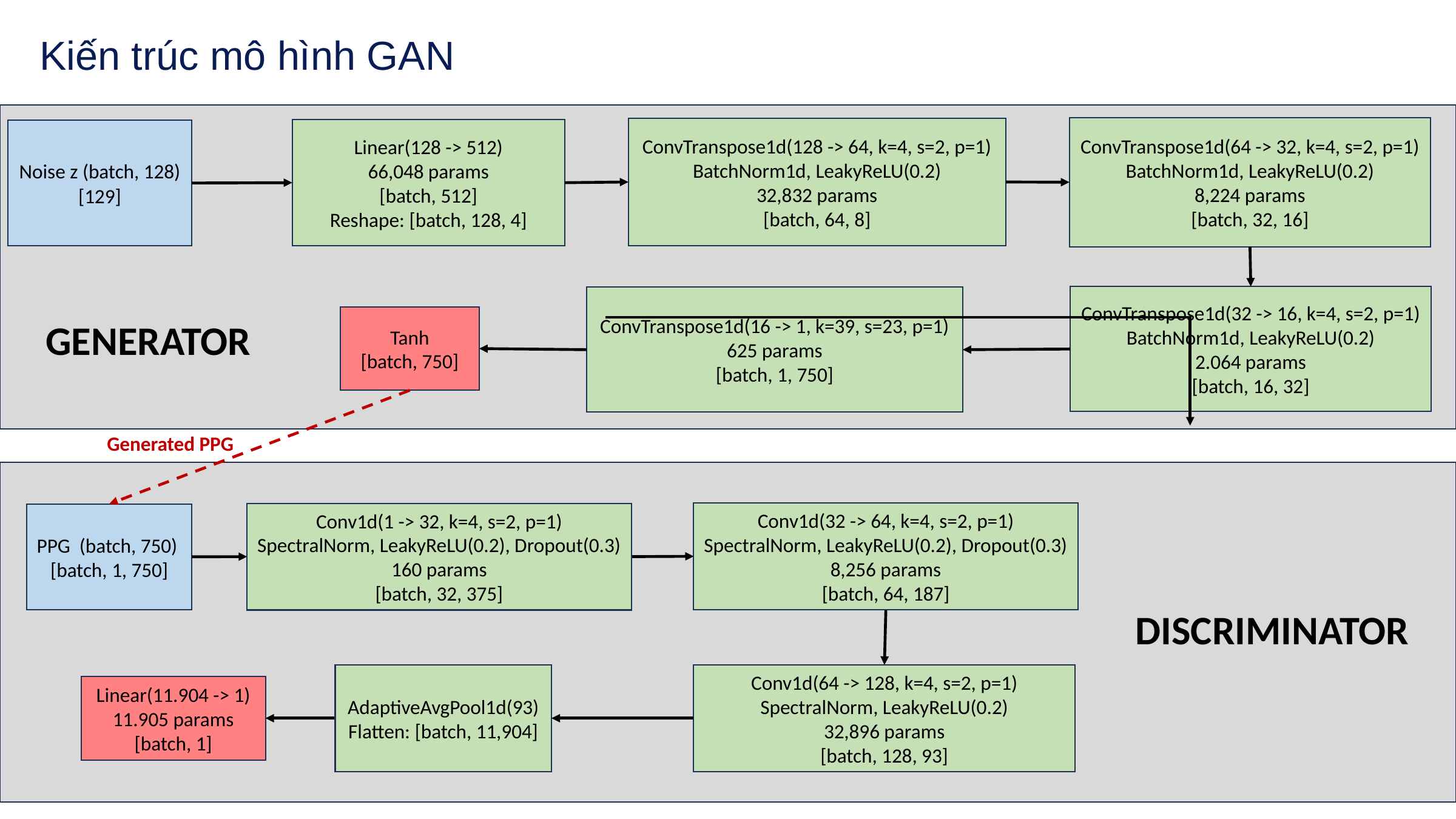

Kiến trúc mô hình GAN

ConvTranspose1d(64 -> 32, k=4, s=2, p=1)
BatchNorm1d, LeakyReLU(0.2)
8,224 params
[batch, 32, 16]
ConvTranspose1d(128 -> 64, k=4, s=2, p=1)
BatchNorm1d, LeakyReLU(0.2)
32,832 params
[batch, 64, 8]
Linear(128 -> 512)
66,048 params
[batch, 512]
Reshape: [batch, 128, 4]
Noise z (batch, 128)
[129]
ConvTranspose1d(32 -> 16, k=4, s=2, p=1)
BatchNorm1d, LeakyReLU(0.2)
2.064 params
[batch, 16, 32]
ConvTranspose1d(16 -> 1, k=39, s=23, p=1)
625 params
[batch, 1, 750]
Tanh
[batch, 750]
GENERATOR
Generated PPG

Conv1d(32 -> 64, k=4, s=2, p=1)
SpectralNorm, LeakyReLU(0.2), Dropout(0.3)
8,256 params
[batch, 64, 187]
Conv1d(1 -> 32, k=4, s=2, p=1)
SpectralNorm, LeakyReLU(0.2), Dropout(0.3)
160 params
[batch, 32, 375]
PPG  (batch, 750)
[batch, 1, 750]
DISCRIMINATOR
Conv1d(64 -> 128, k=4, s=2, p=1)
SpectralNorm, LeakyReLU(0.2)
32,896 params
[batch, 128, 93]
AdaptiveAvgPool1d(93)
Flatten: [batch, 11,904]
Linear(11.904 -> 1)
11.905 params
[batch, 1]